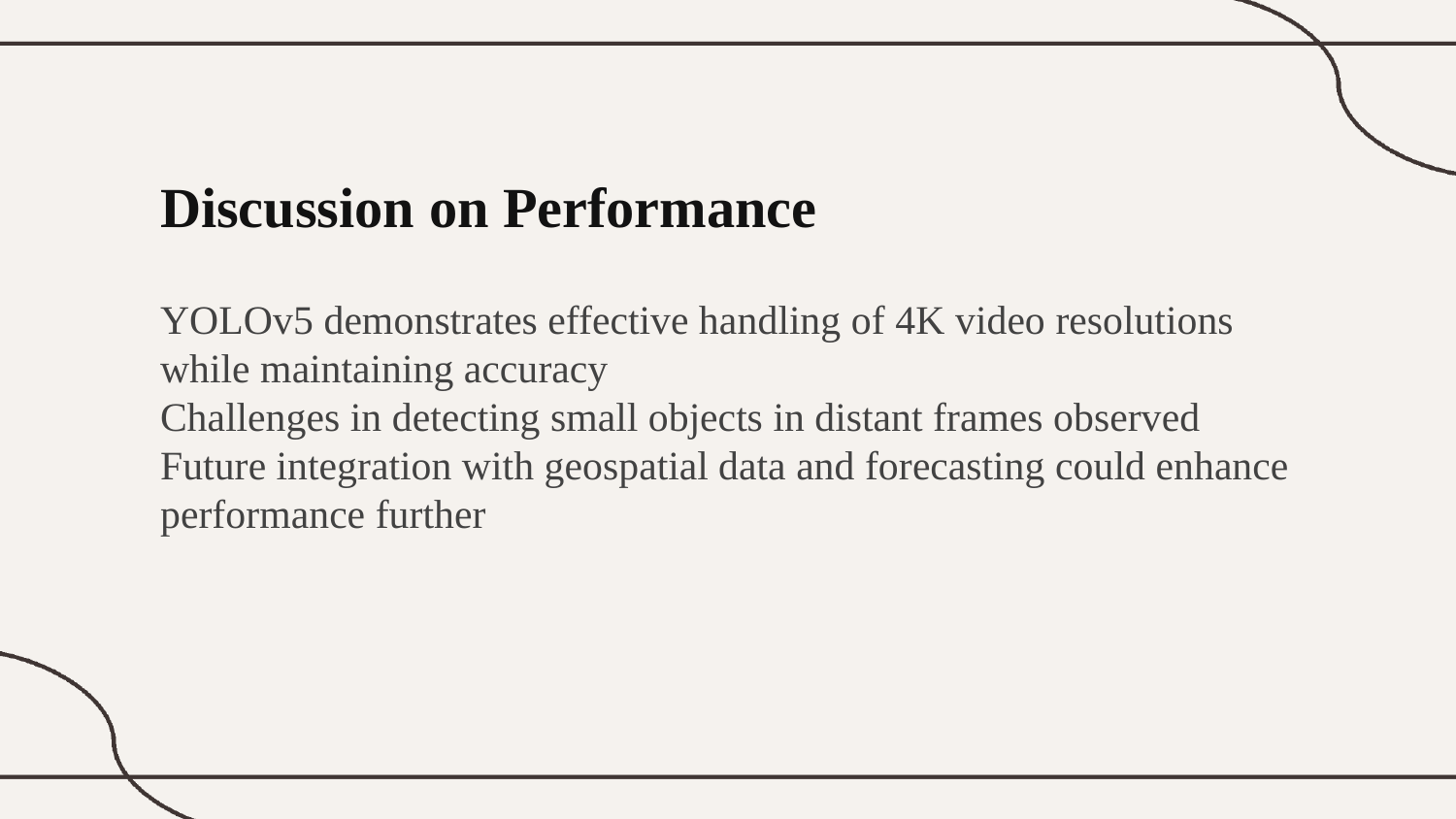

Discussion on Performance
YOLOv5 demonstrates effective handling of 4K video resolutions while maintaining accuracy
Challenges in detecting small objects in distant frames observed
Future integration with geospatial data and forecasting could enhance performance further